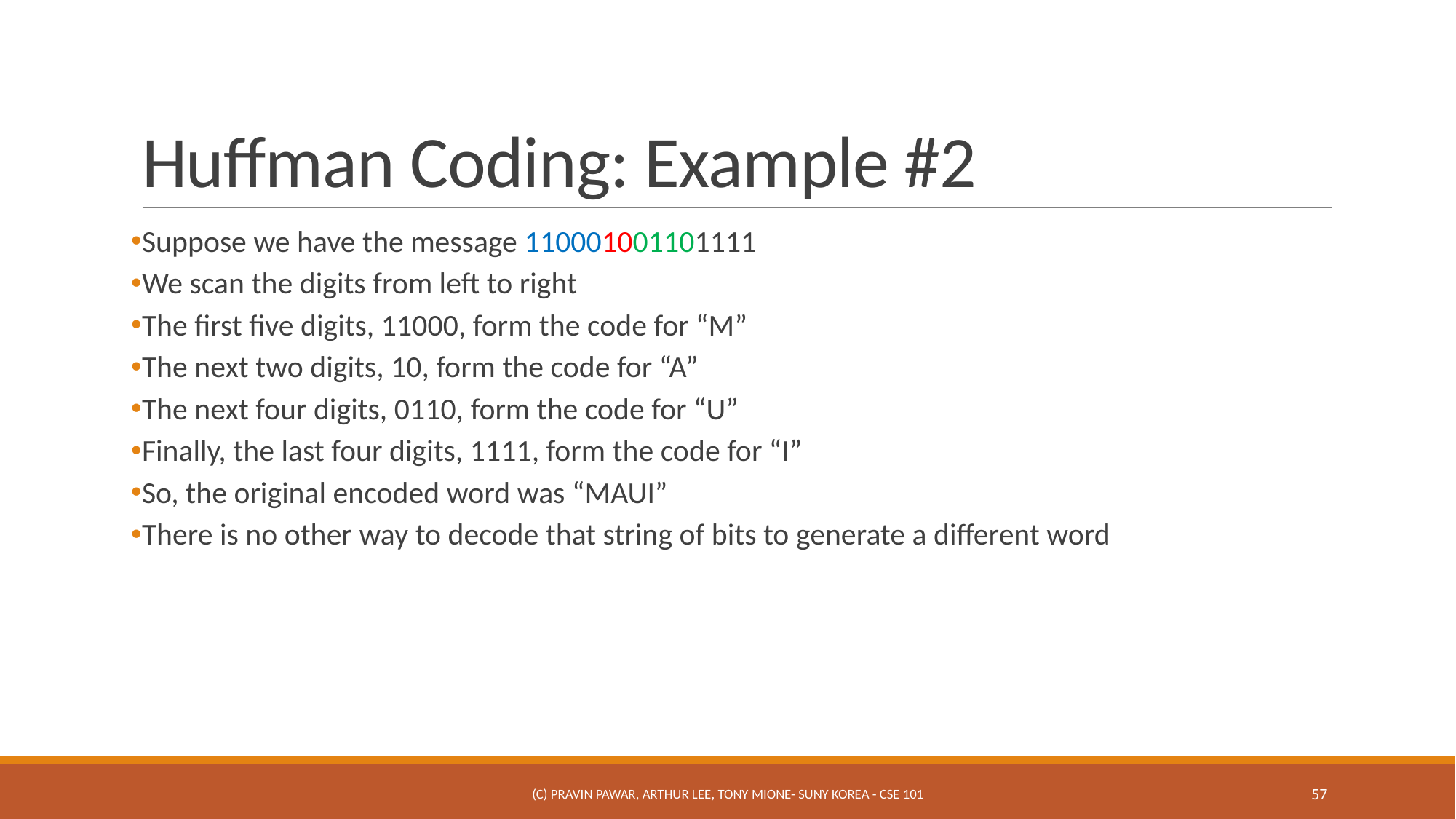

# Huffman Coding: Example #2
Suppose we have the message 110001001101111
We scan the digits from left to right
The first five digits, 11000, form the code for “M”
The next two digits, 10, form the code for “A”
The next four digits, 0110, form the code for “U”
Finally, the last four digits, 1111, form the code for “I”
So, the original encoded word was “MAUI”
There is no other way to decode that string of bits to generate a different word

(c) Pravin Pawar, Arthur Lee, Tony Mione- SUNY Korea - CSE 101
57